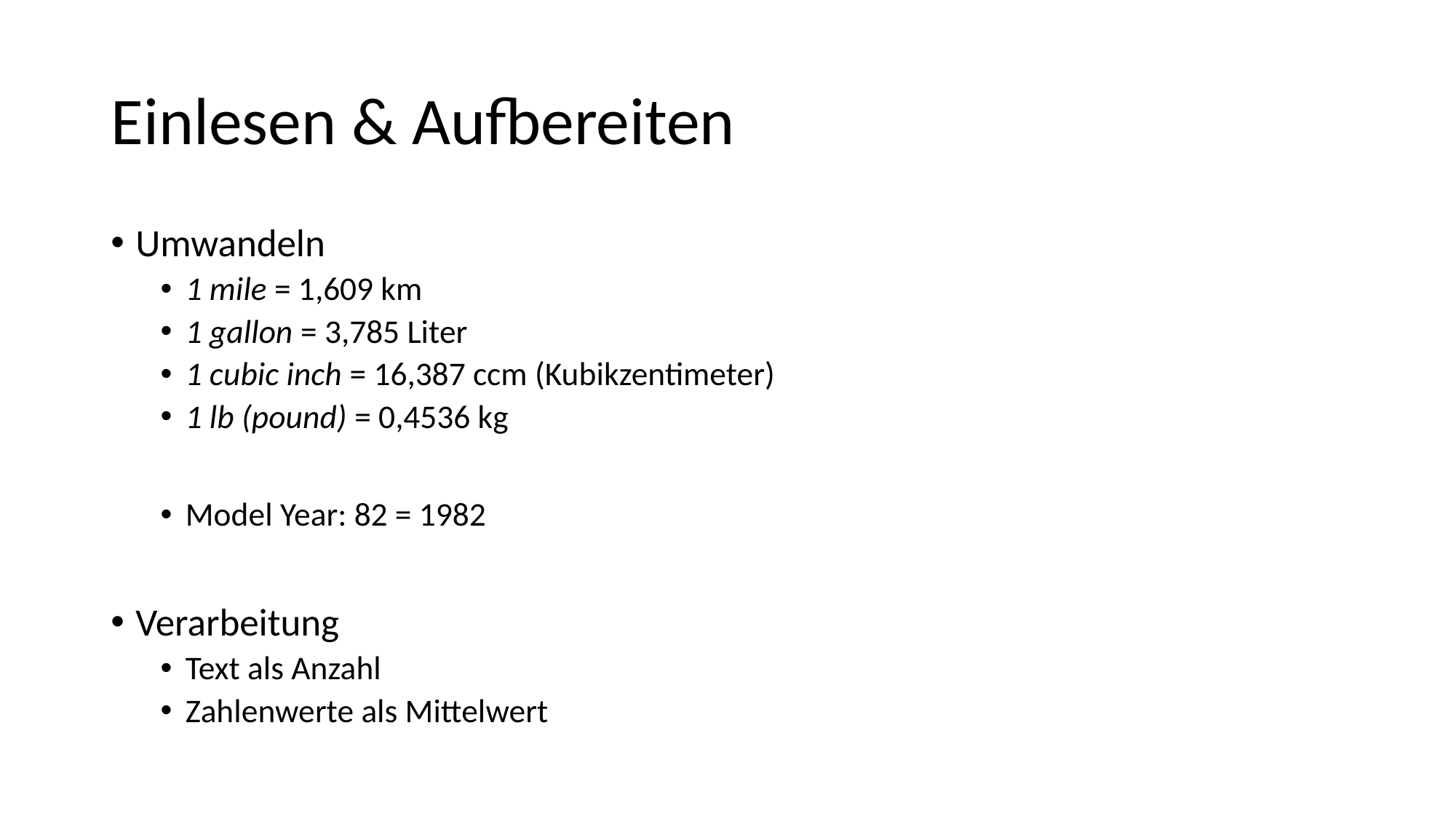

# Einlesen & Aufbereiten
Umwandeln
1 mile = 1,609 km
1 gallon = 3,785 Liter
1 cubic inch = 16,387 ccm (Kubikzentimeter)
1 lb (pound) = 0,4536 kg

Model Year: 82 = 1982

Verarbeitung
Text als Anzahl
Zahlenwerte als Mittelwert